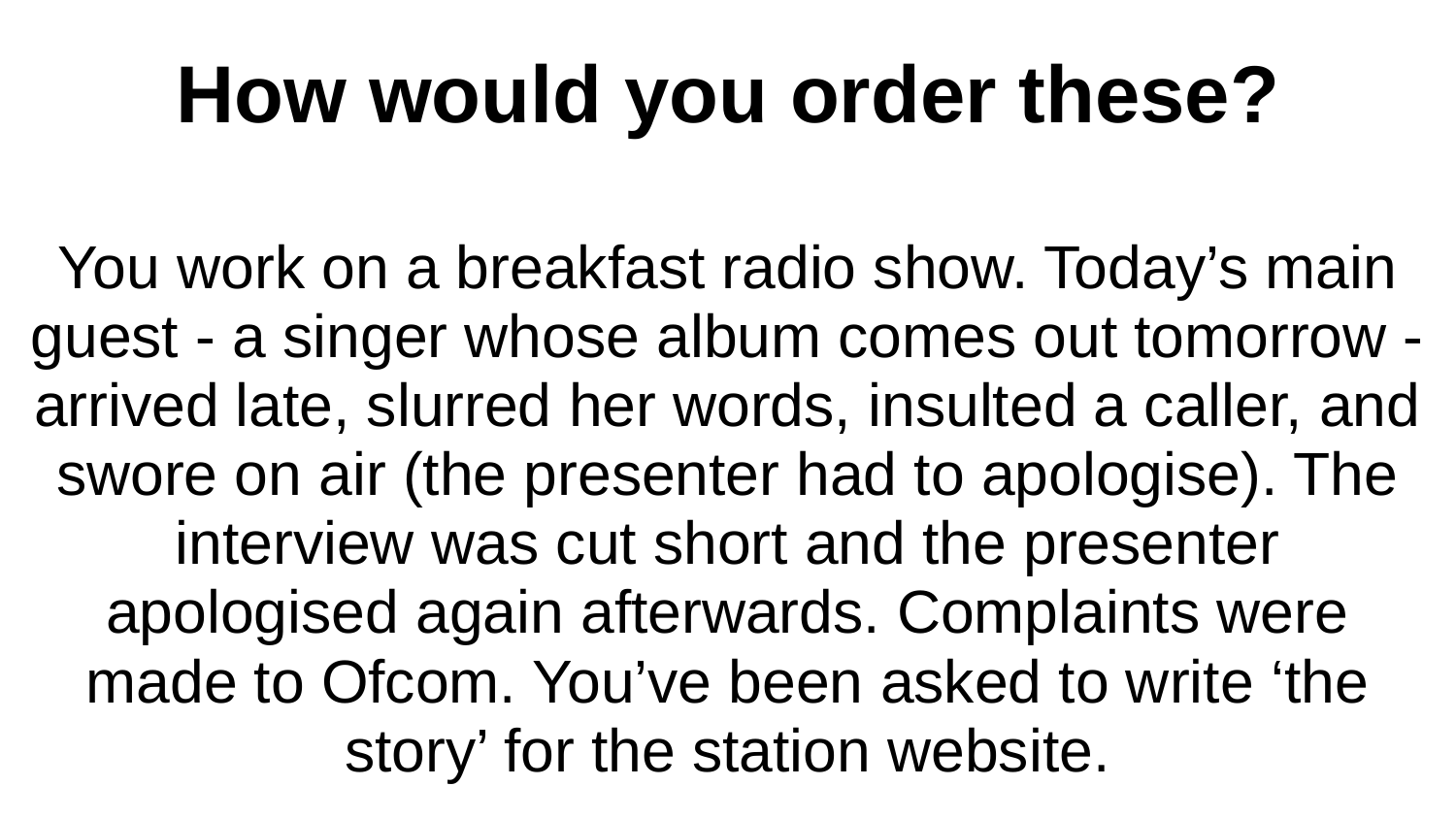

How would you order these?

You work on a breakfast radio show. Today’s main guest - a singer whose album comes out tomorrow - arrived late, slurred her words, insulted a caller, and swore on air (the presenter had to apologise). The interview was cut short and the presenter apologised again afterwards. Complaints were made to Ofcom. You’ve been asked to write ‘the story’ for the station website.